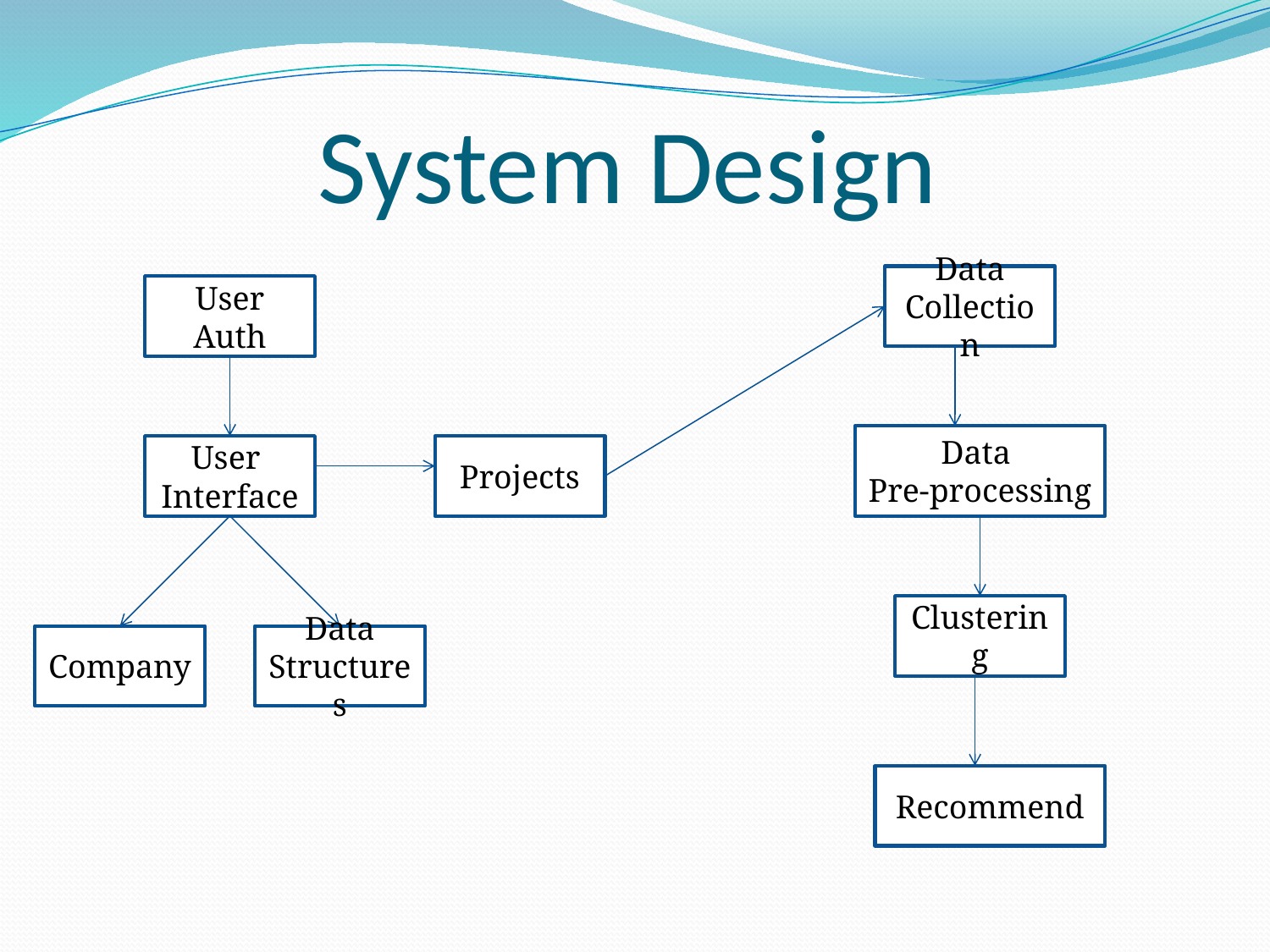

# System Design
Data Collection
User Auth
Data
Pre-processing
User  Interface
Projects
Clustering
Company
Data Structures
Recommend